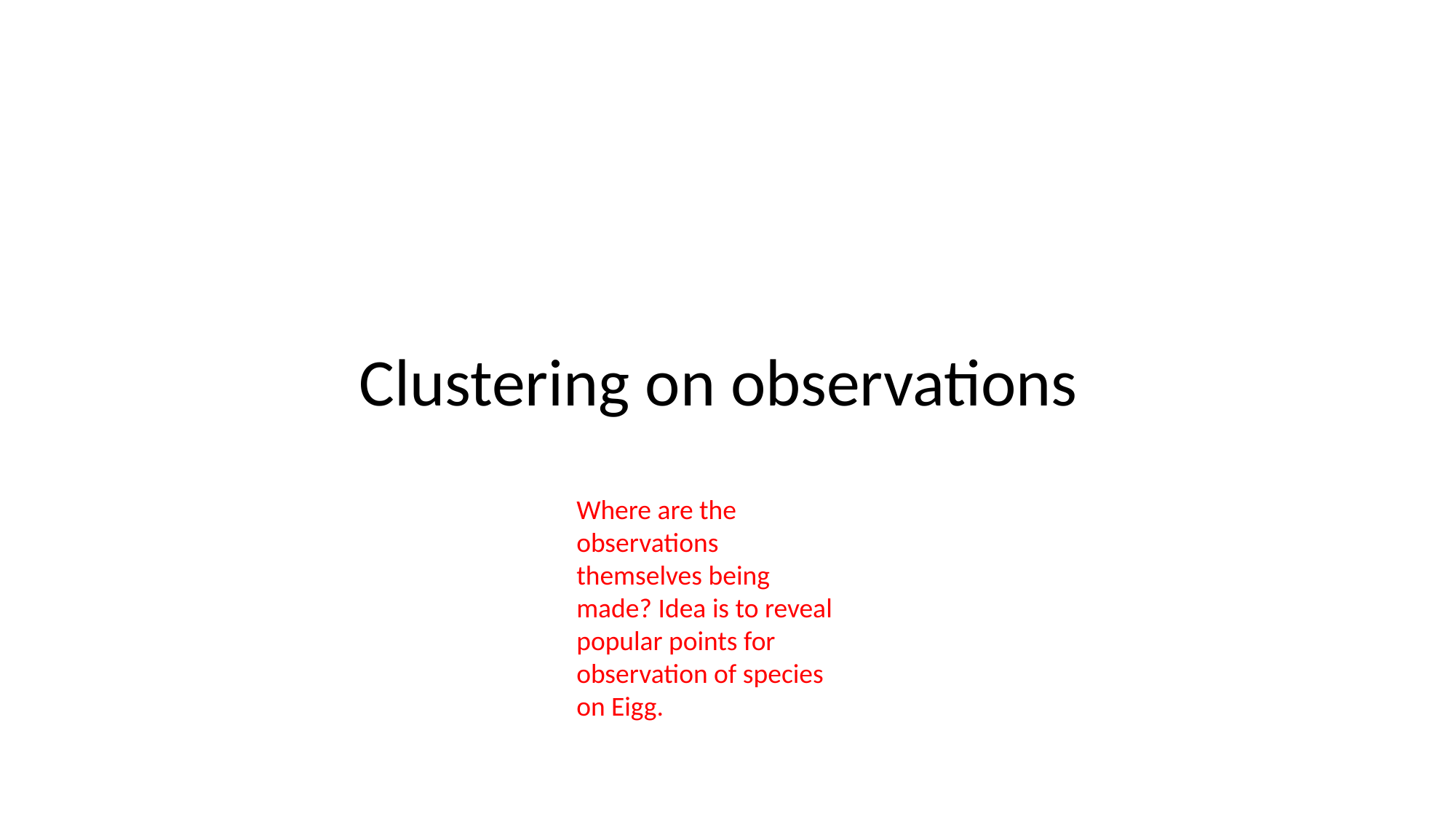

# Clustering on observations
Where are the observations themselves being made? Idea is to reveal popular points for observation of species on Eigg.